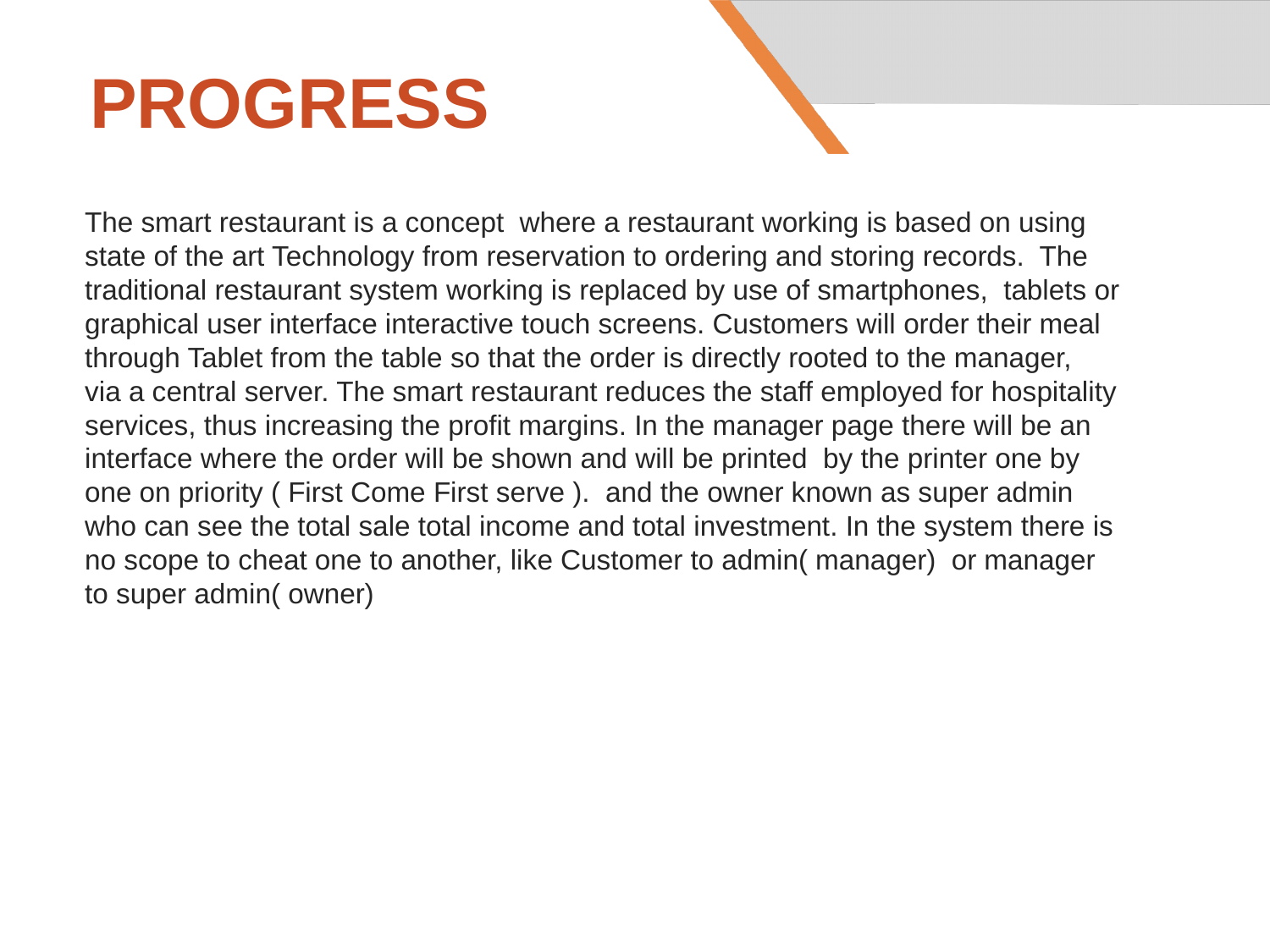

# PROGRESS
The smart restaurant is a concept  where a restaurant working is based on using  state of the art Technology from reservation to ordering and storing records.  The traditional restaurant system working is replaced by use of smartphones,  tablets or graphical user interface interactive touch screens. Customers will order their meal   through Tablet from the table so that the order is directly rooted to the manager,  via a central server. The smart restaurant reduces the staff employed for hospitality services, thus increasing the profit margins. In the manager page there will be an interface where the order will be shown and will be printed  by the printer one by one on priority ( First Come First serve ).  and the owner known as super admin who can see the total sale total income and total investment. In the system there is no scope to cheat one to another, like Customer to admin( manager)  or manager to super admin( owner)